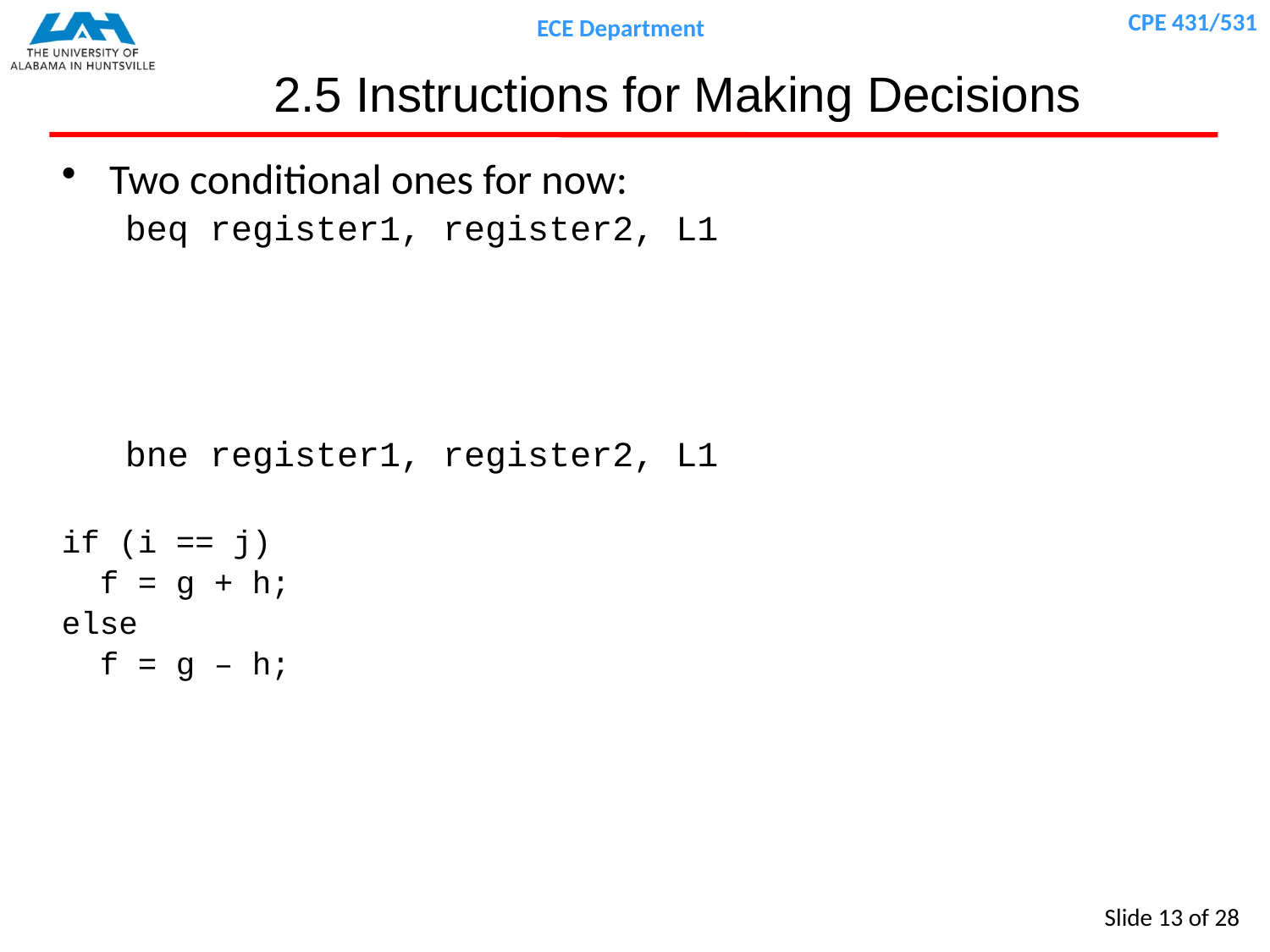

# 2.5 Instructions for Making Decisions
Two conditional ones for now:
beq register1, register2, L1

bne register1, register2, L1

if (i == j)
  f = g + h;
else
  f = g – h;